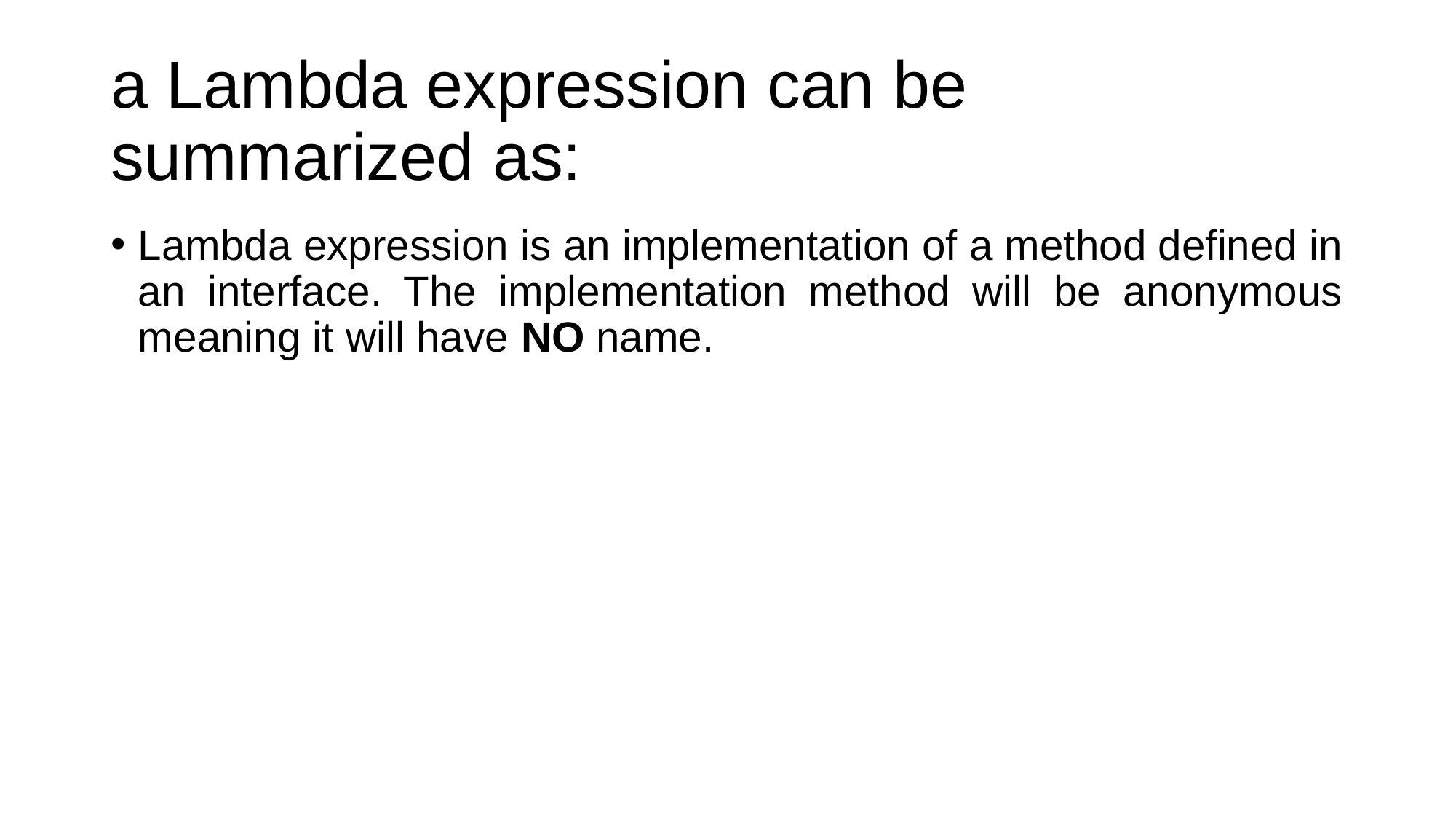

# a Lambda expression can be summarized as:
Lambda expression is an implementation of a method defined in an interface. The implementation method will be anonymous meaning it will have NO name.